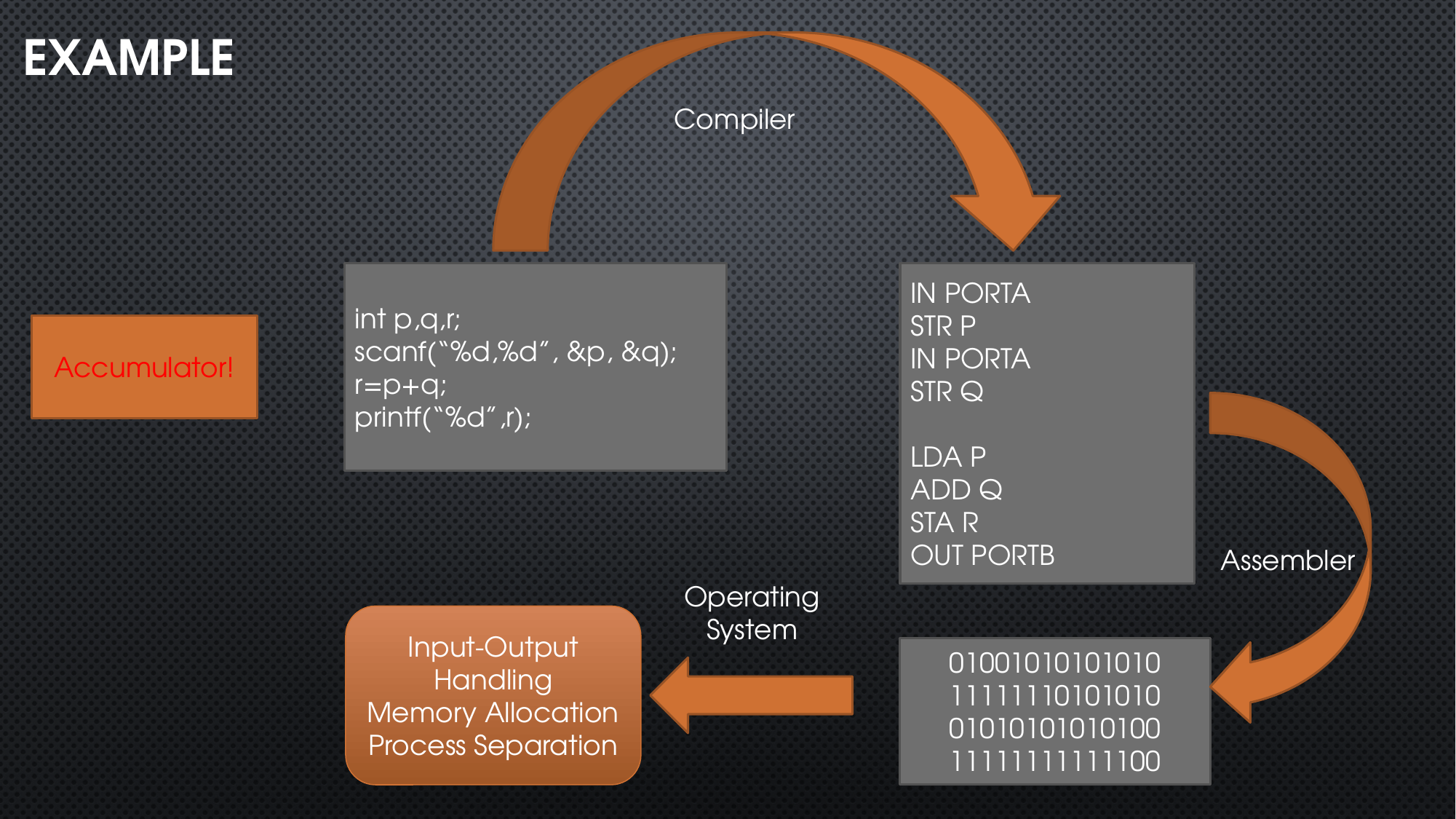

# Example

Compiler
int p,q,r;
scanf(“%d,%d”, &p, &q);
r=p+q;
printf(“%d”,r);
IN PORTA
STR P
IN PORTA
STR Q

LDA P
ADD Q
STA R
OUT PORTB
Accumulator!

Assembler
Operating System
Input-Output Handling
Memory Allocation
Process Separation
01001010101010
11111110101010
01010101010100
11111111111100